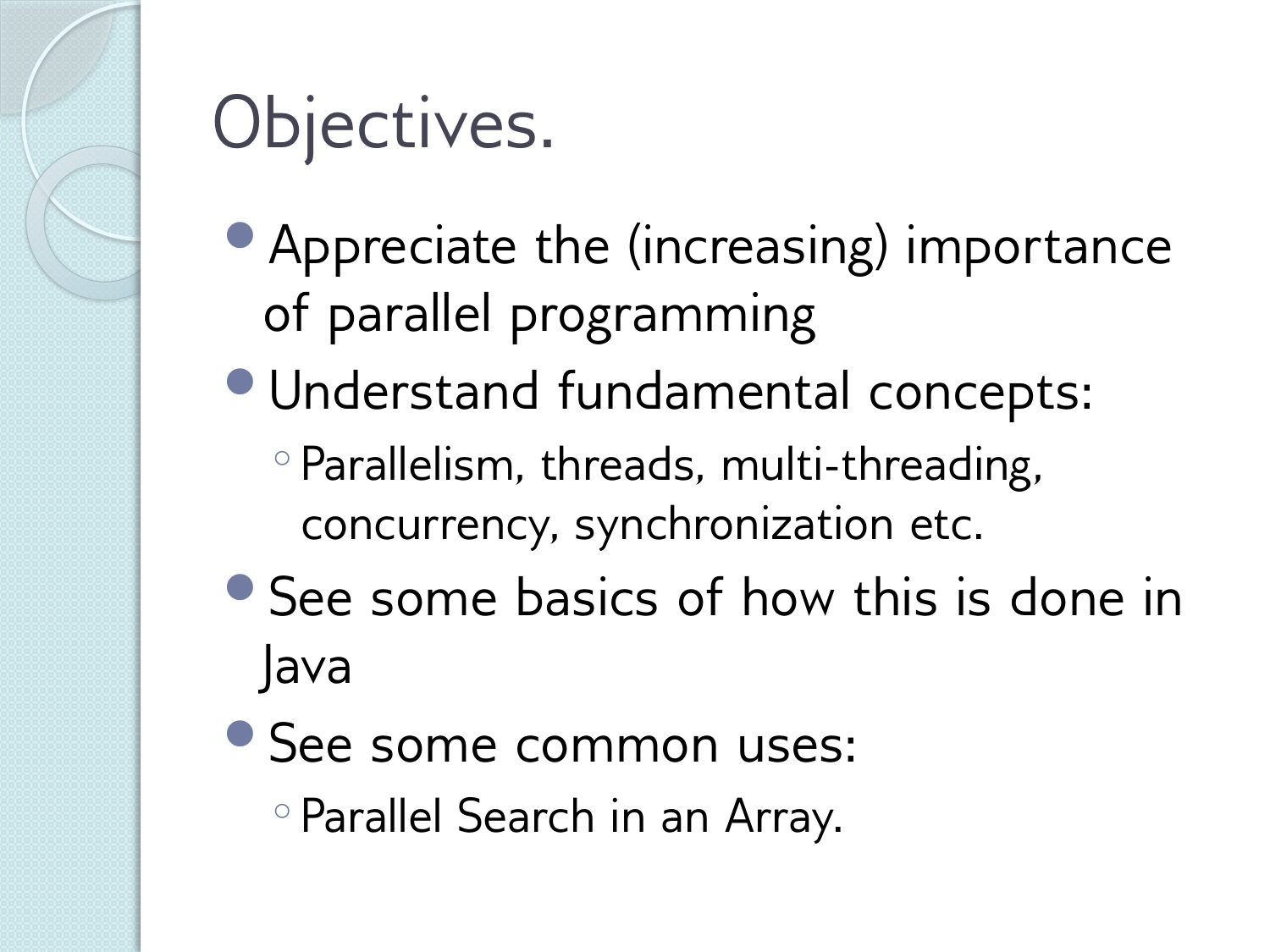

# Objectives.
Appreciate the (increasing) importance of parallel programming
Understand fundamental concepts:
Parallelism, threads, multi-threading, concurrency, synchronization etc.
See some basics of how this is done in Java
See some common uses:
Parallel Search in an Array.